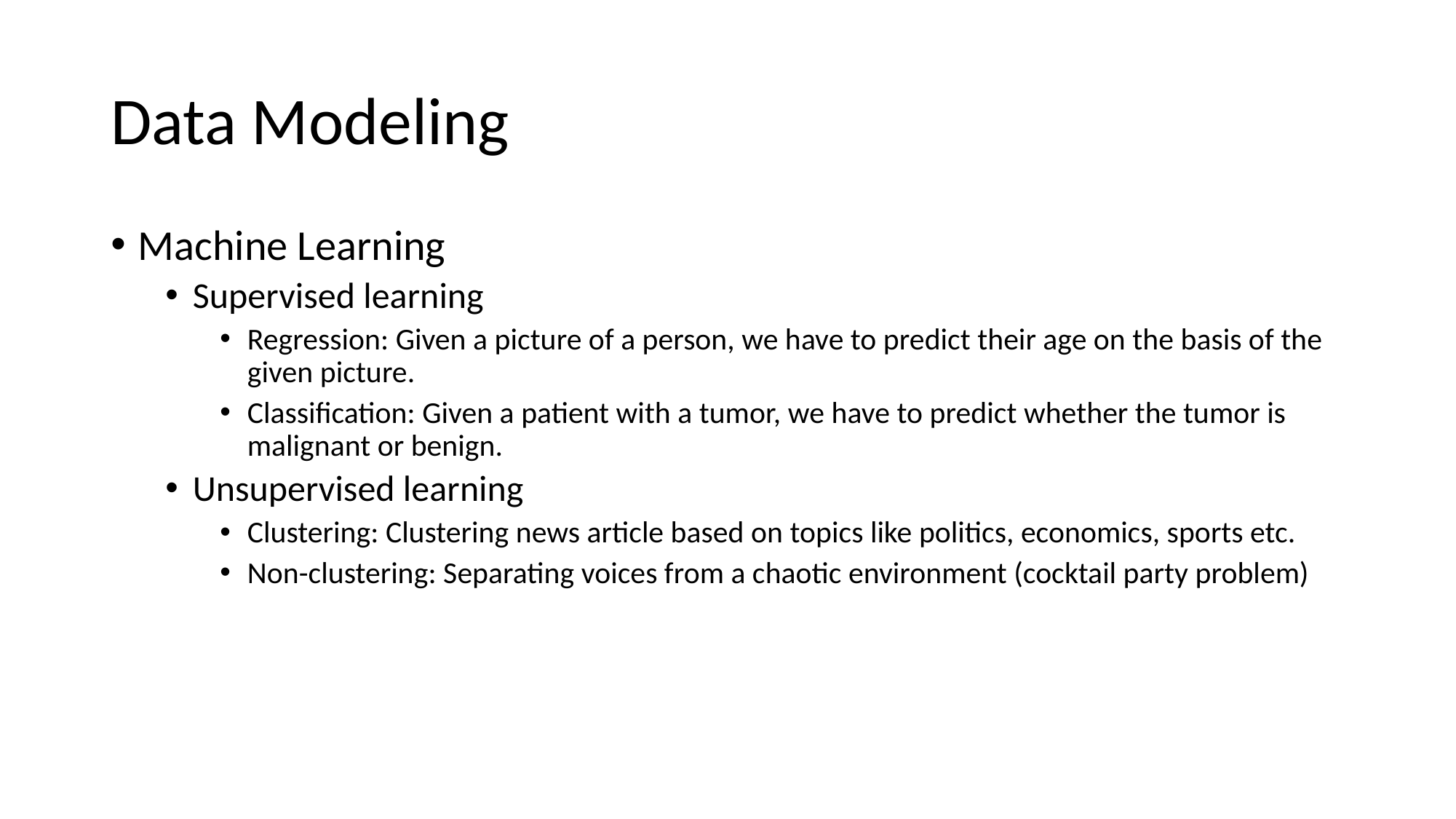

# Data Modeling
Machine Learning
Supervised learning
Regression: Given a picture of a person, we have to predict their age on the basis of the given picture.
Classification: Given a patient with a tumor, we have to predict whether the tumor is malignant or benign.
Unsupervised learning
Clustering: Clustering news article based on topics like politics, economics, sports etc.
Non-clustering: Separating voices from a chaotic environment (cocktail party problem)